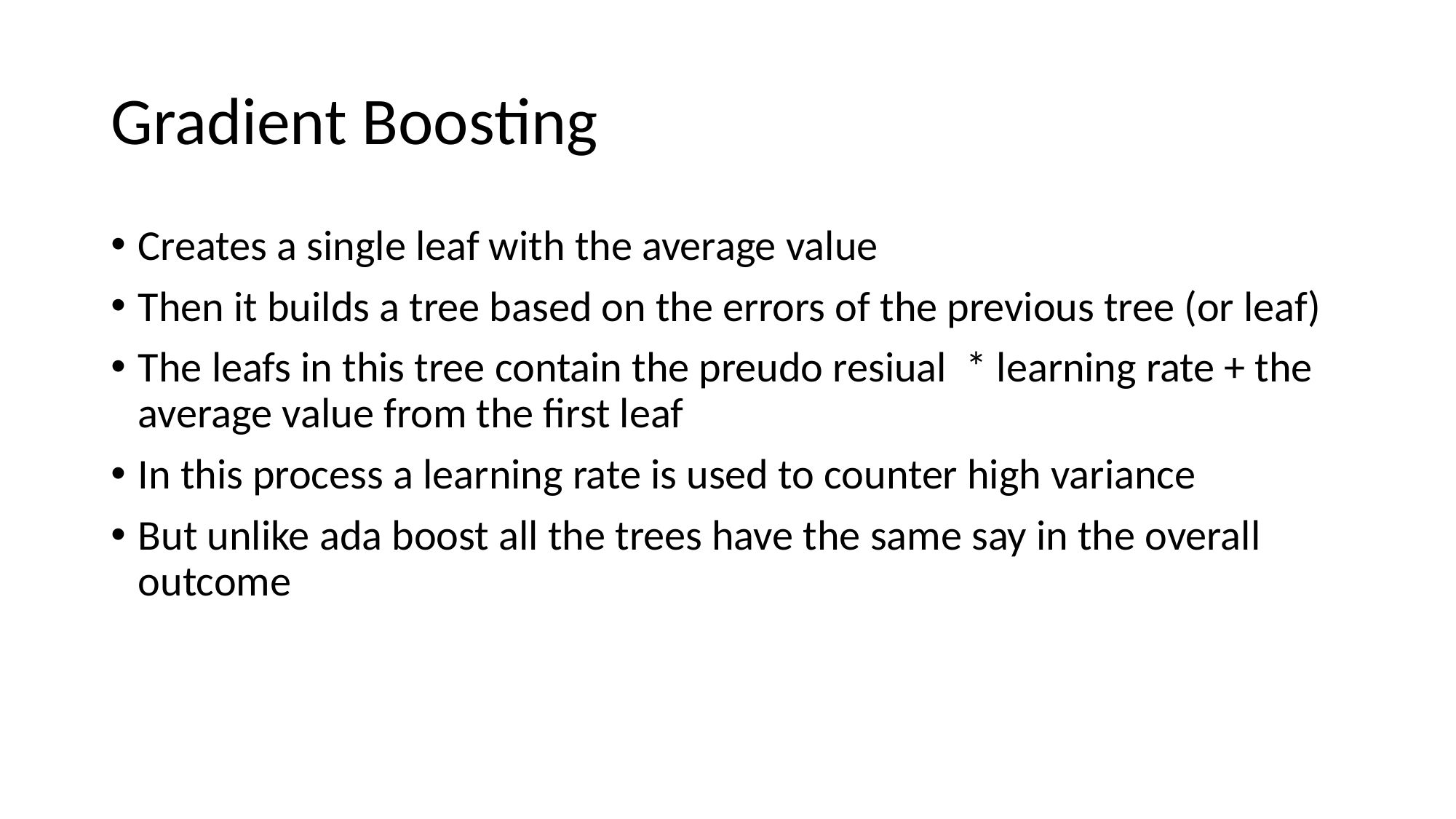

# Gradient Boosting
Creates a single leaf with the average value
Then it builds a tree based on the errors of the previous tree (or leaf)
The leafs in this tree contain the preudo resiual  * learning rate + the average value from the first leaf
In this process a learning rate is used to counter high variance
But unlike ada boost all the trees have the same say in the overall outcome